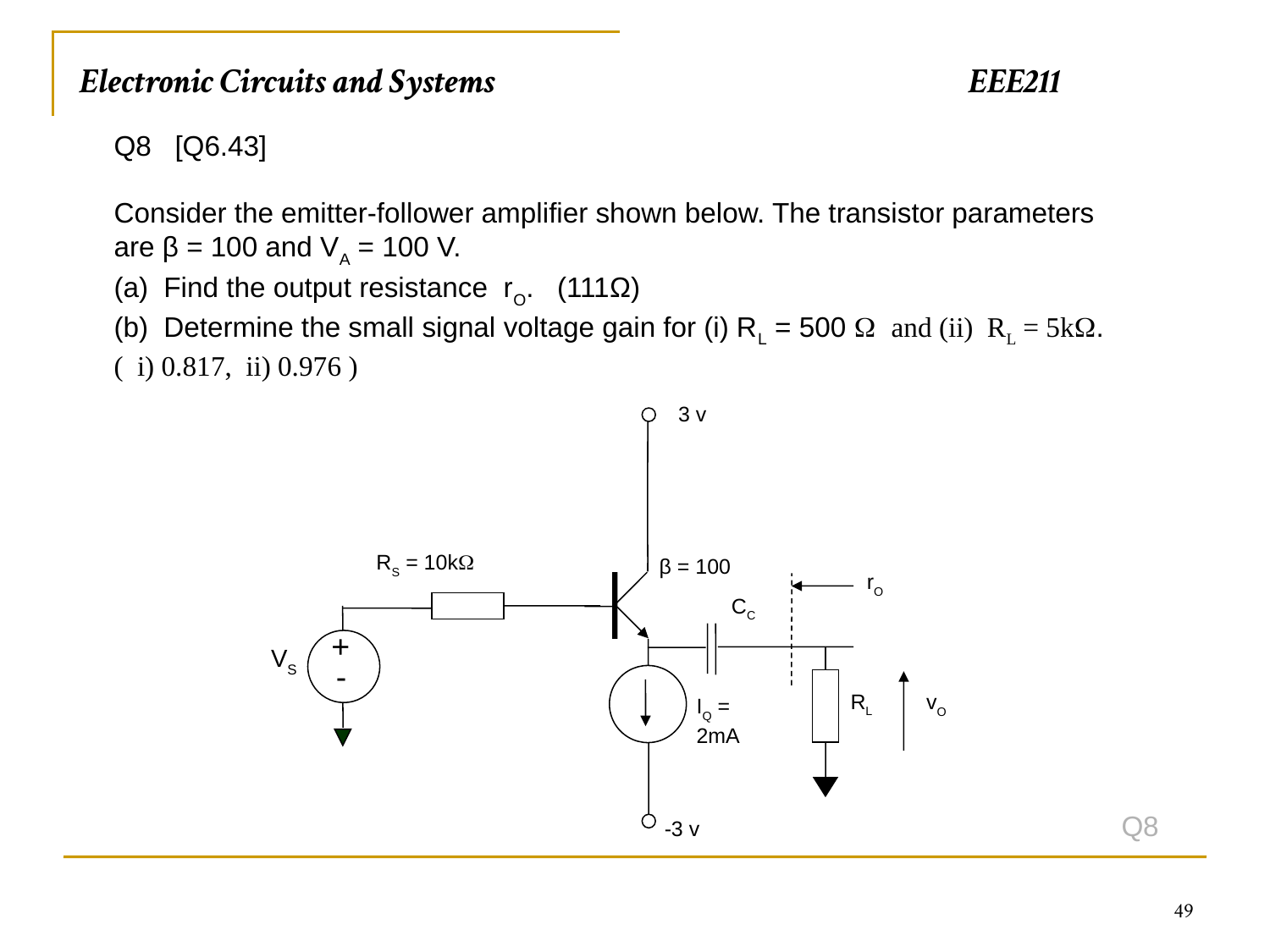

# Electronic Circuits and Systems			   	EEE211
Q8   [Q6.43]

Consider the emitter-follower amplifier shown below. The transistor parameters are β = 100 and VA = 100 V.
(a)  Find the output resistance  rO.   (111Ω)
(b)  Determine the small signal voltage gain for (i) RL = 500 Ω  and (ii)  RL = 5kΩ.
(  i) 0.817,  ii) 0.976 )
3 v

RS = 10kΩ

β = 100
rO

CC

+

-

VS

RL
vO
IQ = 2mA

-3 v

Q8
49